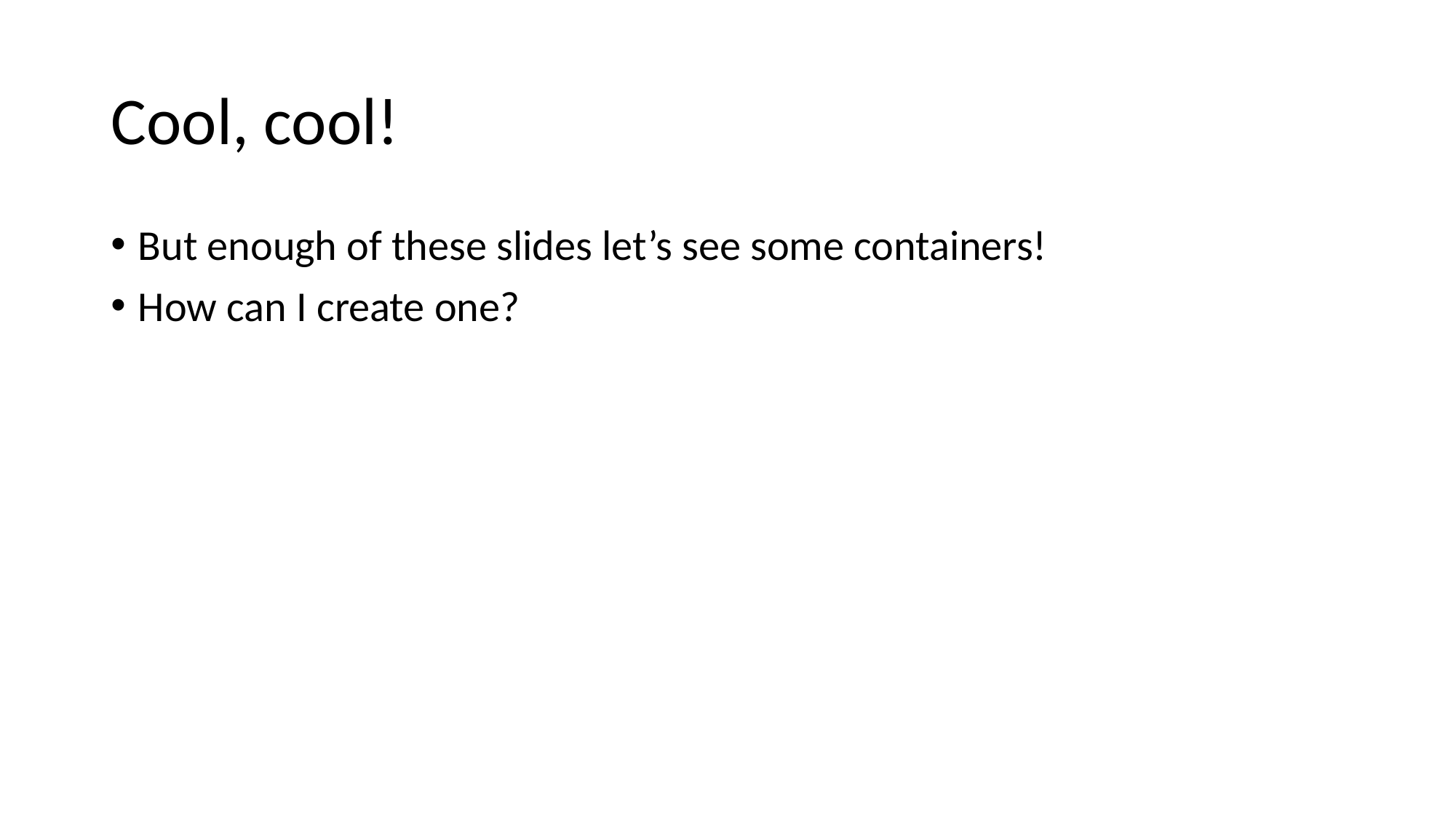

# Cool, cool!
But enough of these slides let’s see some containers!
How can I create one?